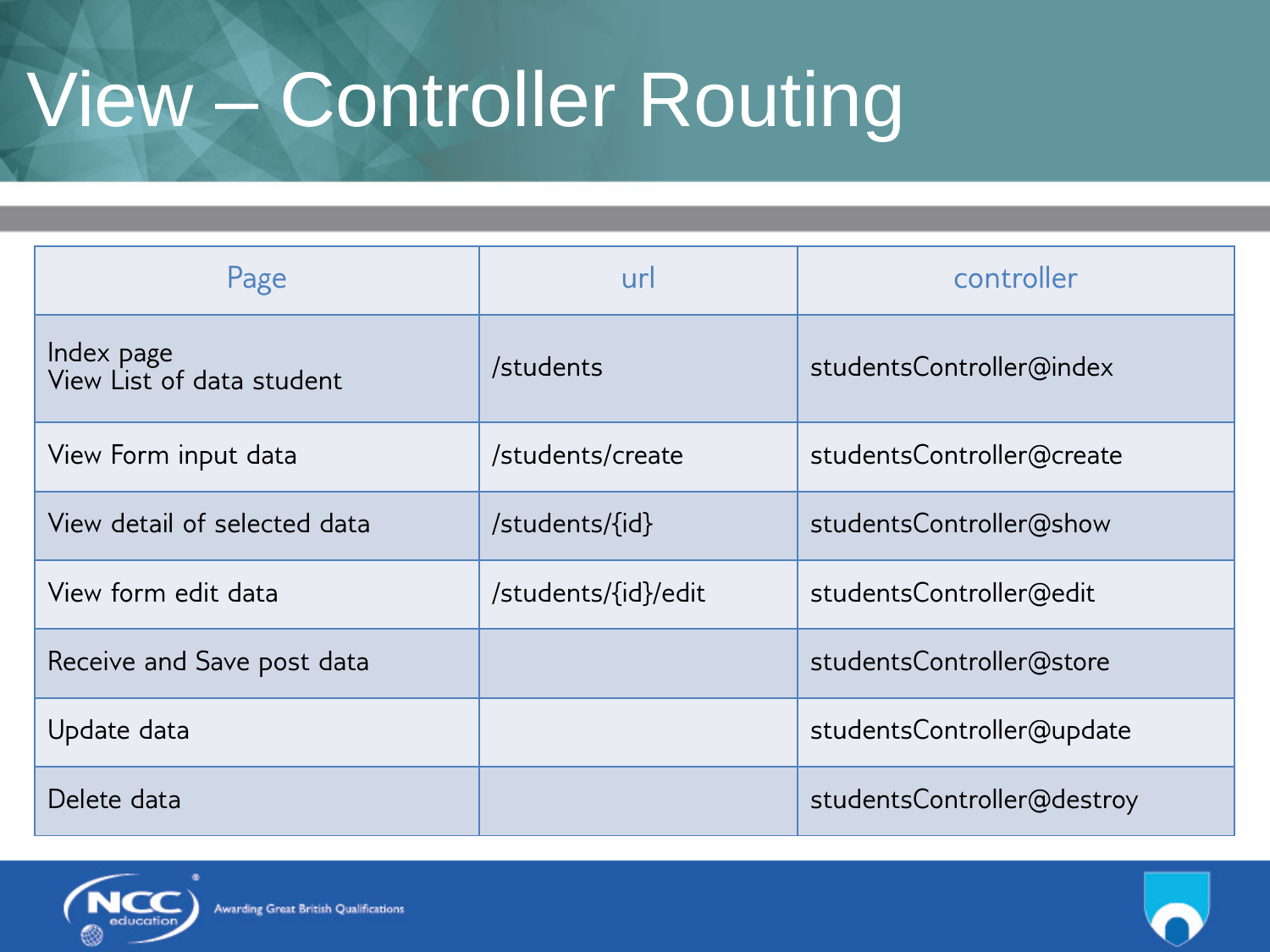

# View – Controller Routing
| Page | url | controller |
| --- | --- | --- |
| Index page View List of data student | /students | studentsController@index |
| View Form input data | /students/create | studentsController@create |
| View detail of selected data | /students/{id} | studentsController@show |
| View form edit data | /students/{id}/edit | studentsController@edit |
| Receive and Save post data |  | studentsController@store |
| Update data |  | studentsController@update |
| Delete data |  | studentsController@destroy |